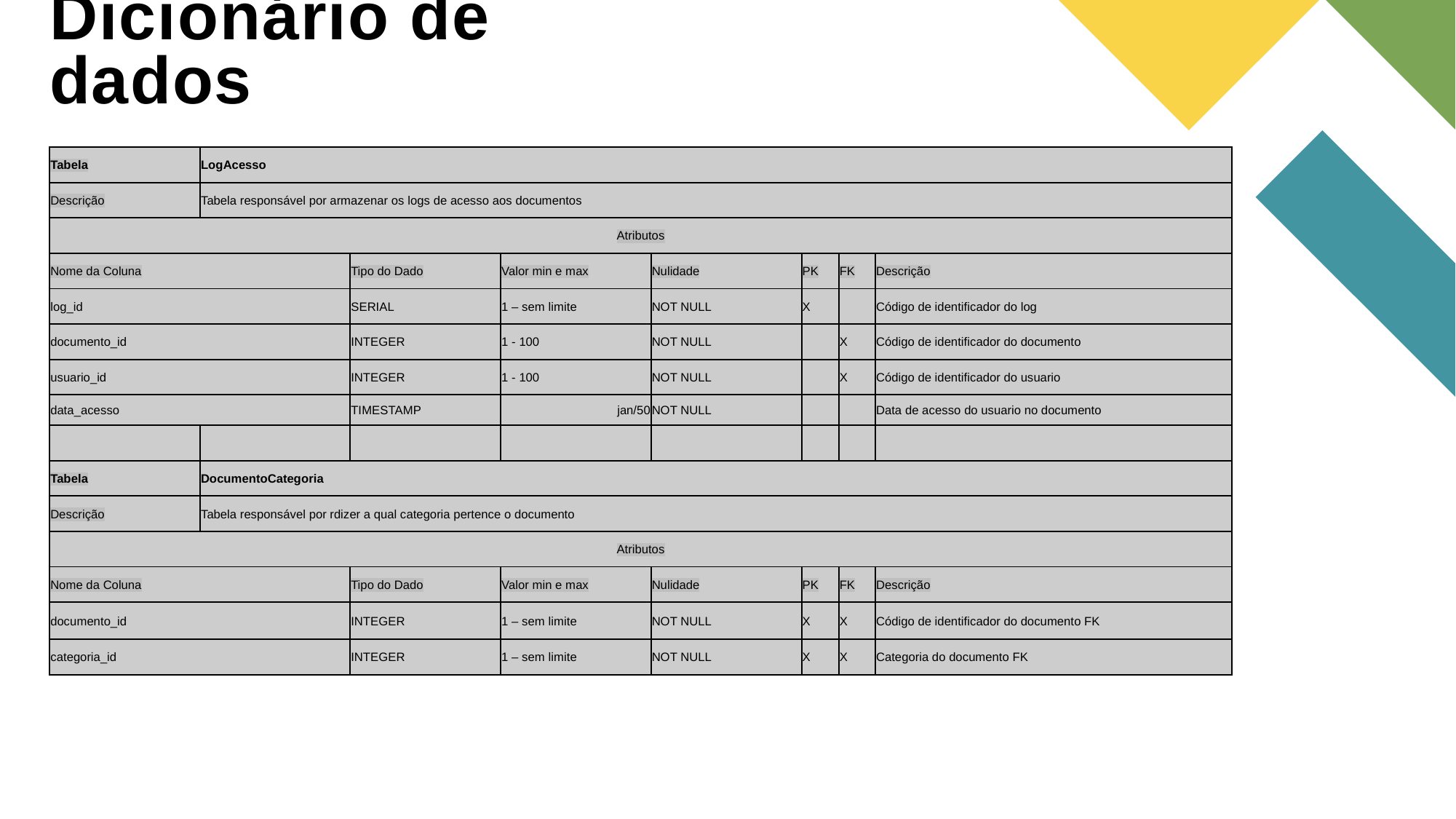

# Dicionário de dados
| Tabela | LogAcesso |  |  |  |  |  |  |
| --- | --- | --- | --- | --- | --- | --- | --- |
| Descrição | Tabela responsável por armazenar os logs de acesso aos documentos |  |  |  |  |  |  |
| Atributos |  |  |  |  |  |  |  |
| Nome da Coluna |  | Tipo do Dado | Valor min e max | Nulidade | PK | FK | Descrição |
| log\_id |  | SERIAL | 1 – sem limite | NOT NULL | X |  | Código de identificador do log |
| documento\_id |  | INTEGER | 1 - 100 | NOT NULL |  | X | Código de identificador do documento |
| usuario\_id |  | INTEGER | 1 - 100 | NOT NULL |  | X | Código de identificador do usuario |
| data\_acesso |  | TIMESTAMP | jan/50 | NOT NULL |  |  | Data de acesso do usuario no documento |
|  |  |  |  |  |  |  |  |
| Tabela | DocumentoCategoria |  |  |  |  |  |  |
| Descrição | Tabela responsável por rdizer a qual categoria pertence o documento |  |  |  |  |  |  |
| Atributos |  |  |  |  |  |  |  |
| Nome da Coluna |  | Tipo do Dado | Valor min e max | Nulidade | PK | FK | Descrição |
| documento\_id |  | INTEGER | 1 – sem limite | NOT NULL | X | X | Código de identificador do documento FK |
| categoria\_id |  | INTEGER | 1 – sem limite | NOT NULL | X | X | Categoria do documento FK |